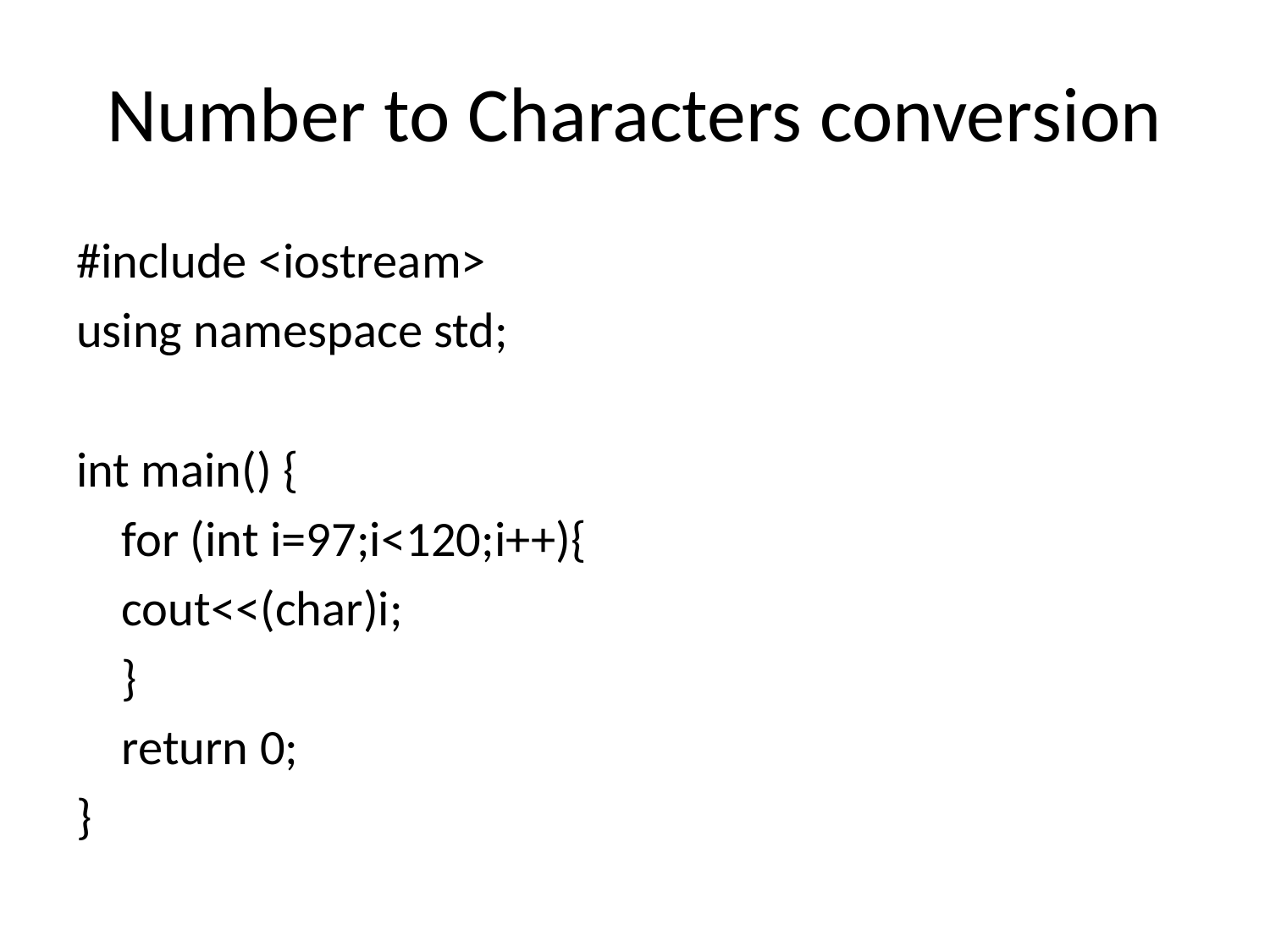

# Number to Characters conversion
#include <iostream>
using namespace std;

int main() {
	for (int i=97;i<120;i++){
		cout<<(char)i;
	}
	return 0;
}